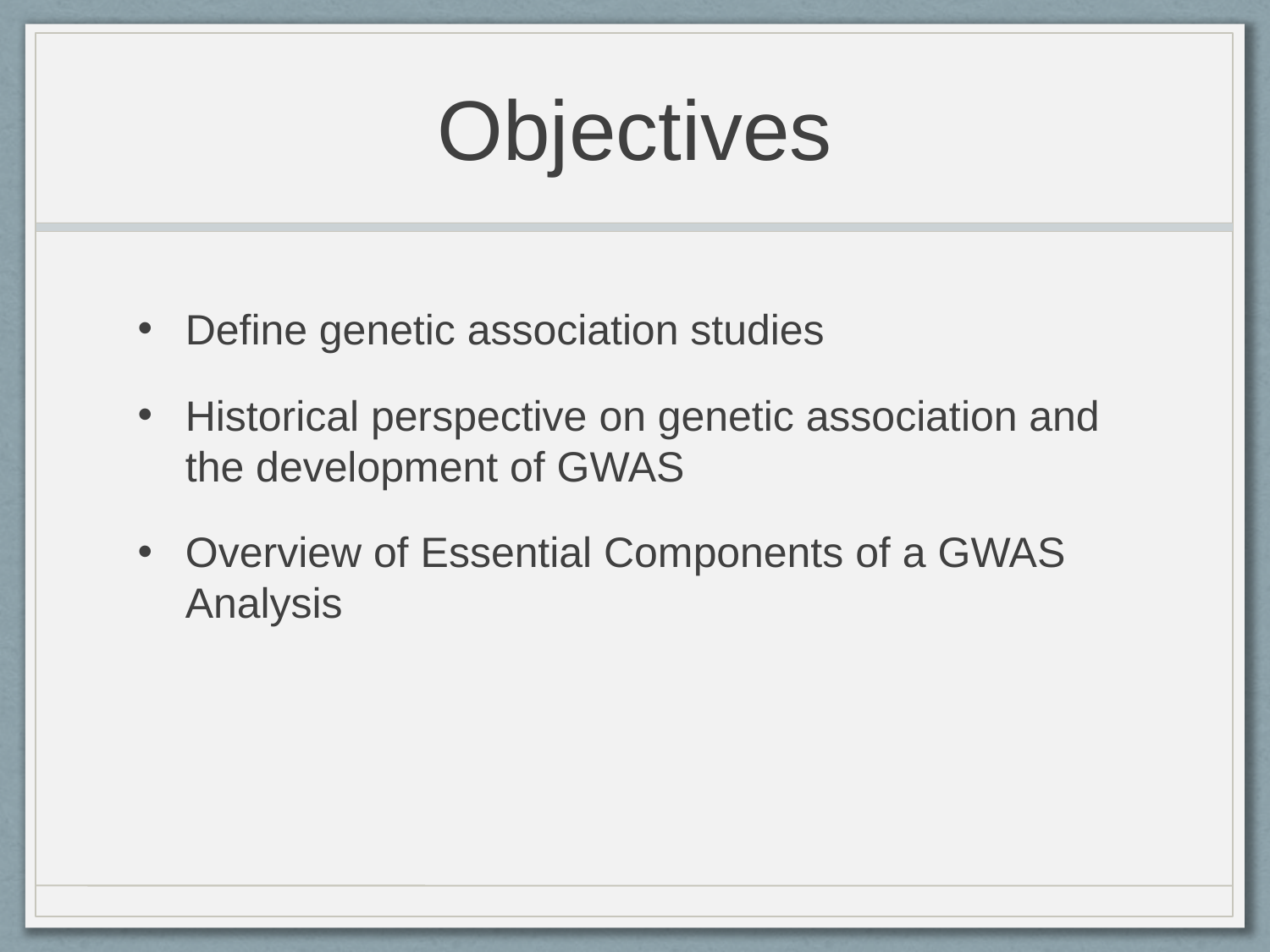

# Objectives
Define genetic association studies
Historical perspective on genetic association and the development of GWAS
Overview of Essential Components of a GWAS Analysis